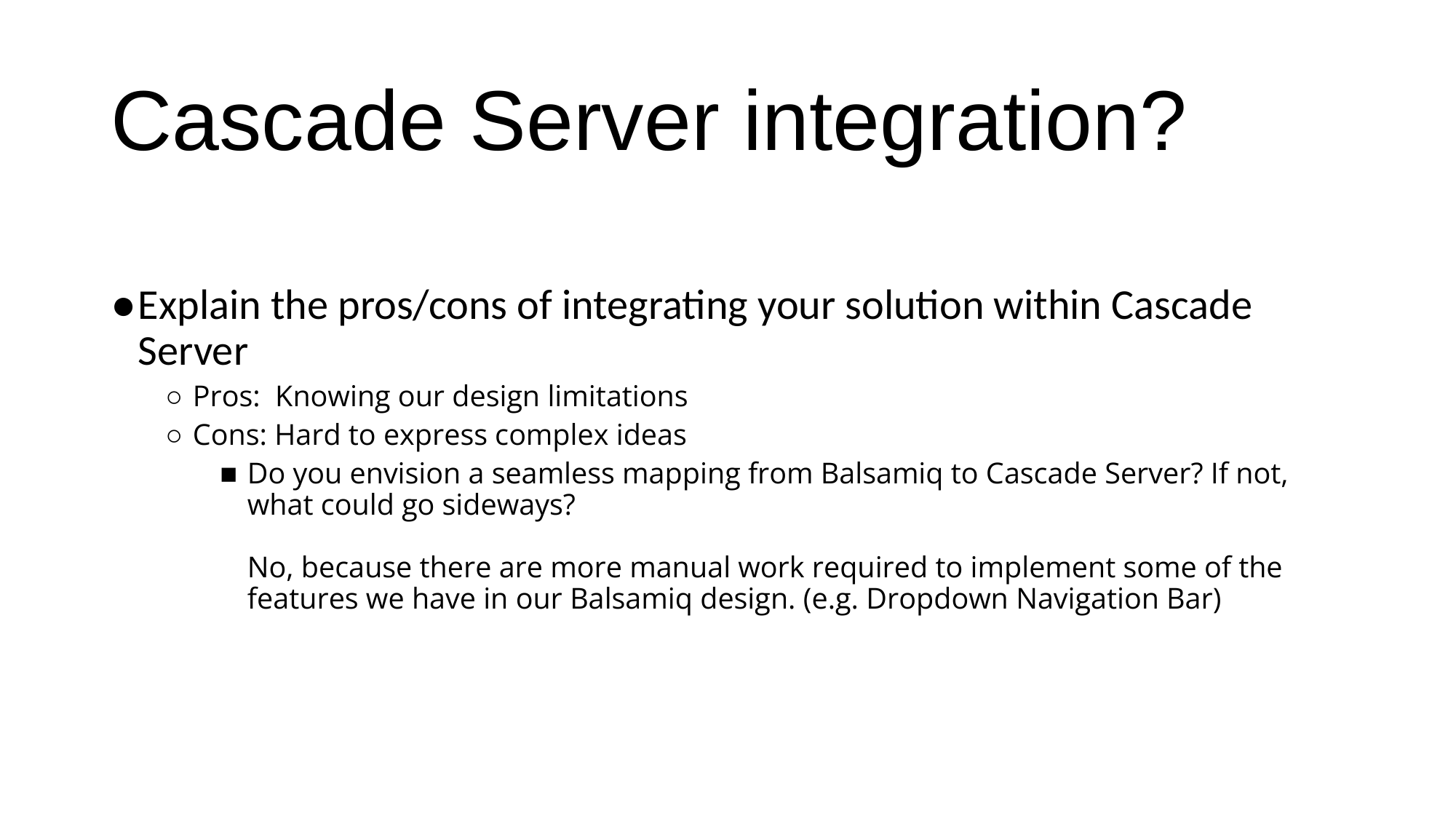

# Cascade Server integration?

Explain the pros/cons of integrating your solution within Cascade Server
Pros:  Knowing our design limitations
Cons: Hard to express complex ideas
Do you envision a seamless mapping from Balsamiq to Cascade Server? If not, what could go sideways?
No, because there are more manual work required to implement some of the features we have in our Balsamiq design. (e.g. Dropdown Navigation Bar)